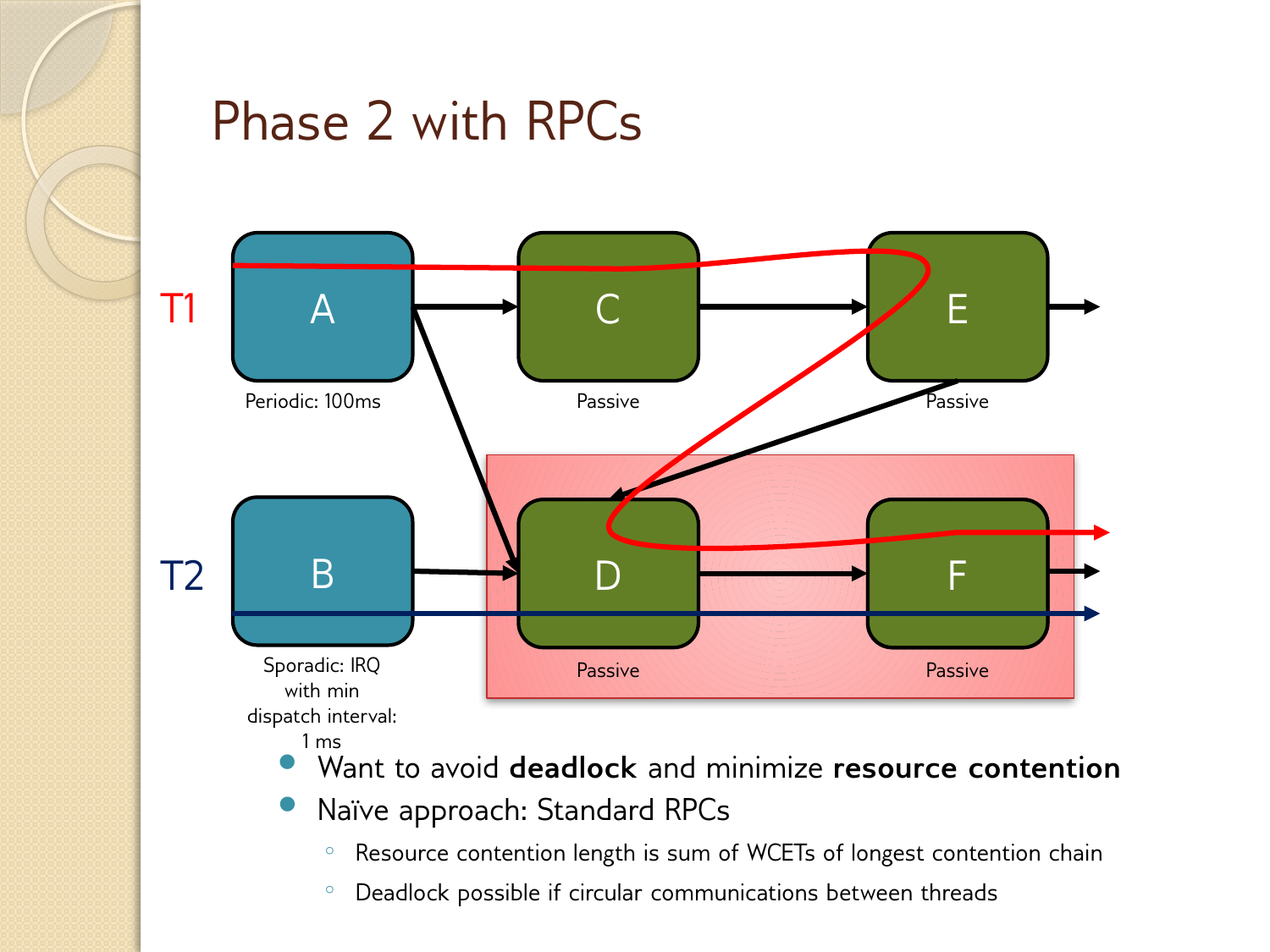

# Phase 2 with RPCs
A
C
E

T1
Periodic: 100ms
Passive
Passive

B
D
A
F
T2
Sporadic: IRQ with min dispatch interval: 1 ms
Passive
Passive
Want to avoid deadlock and minimize resource contention
Naïve approach: Standard RPCs
Resource contention length is sum of WCETs of longest contention chain
Deadlock possible if circular communications between threads